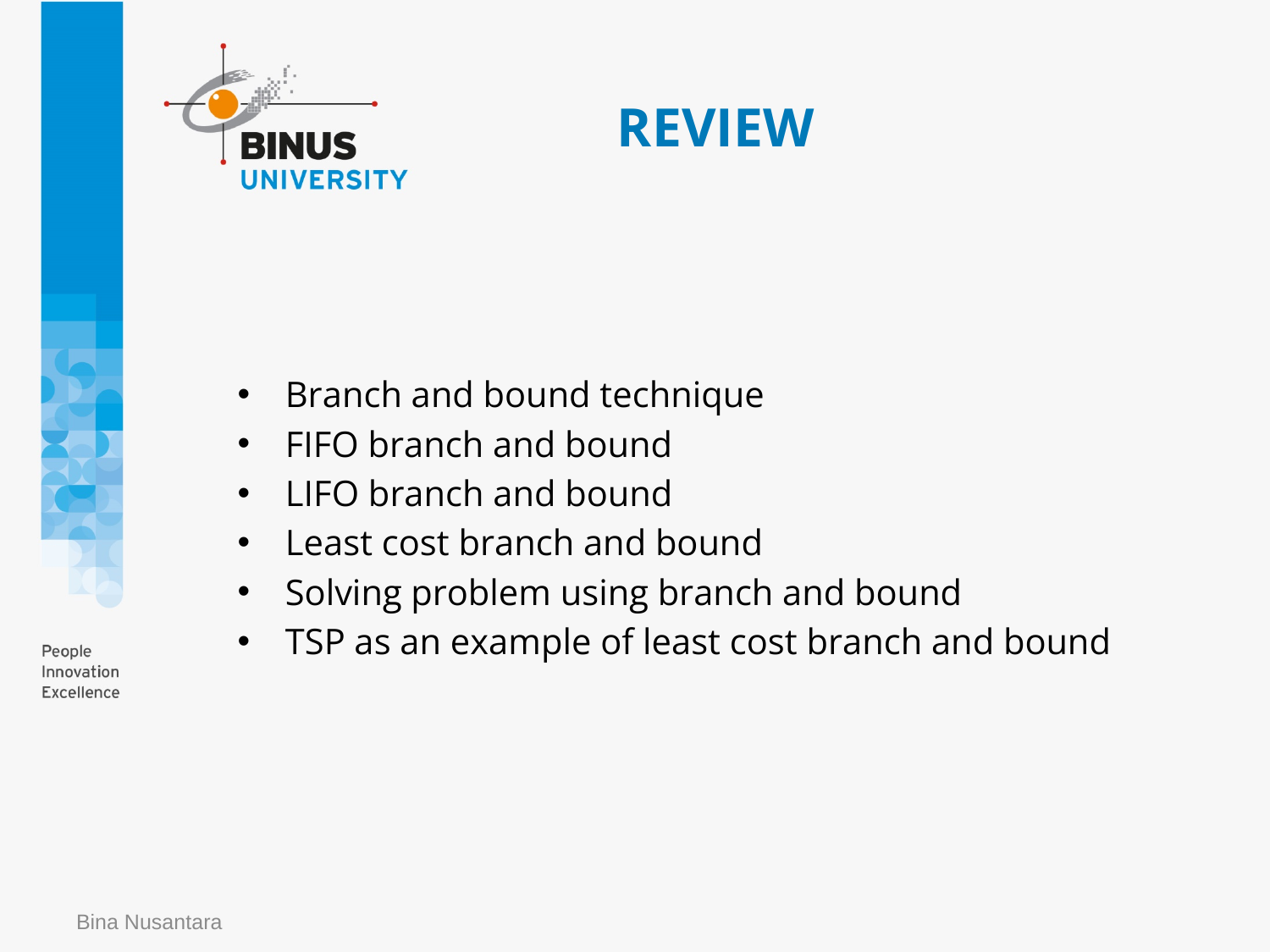

# REVIEW
Branch and bound technique
FIFO branch and bound
LIFO branch and bound
Least cost branch and bound
Solving problem using branch and bound
TSP as an example of least cost branch and bound
Bina Nusantara